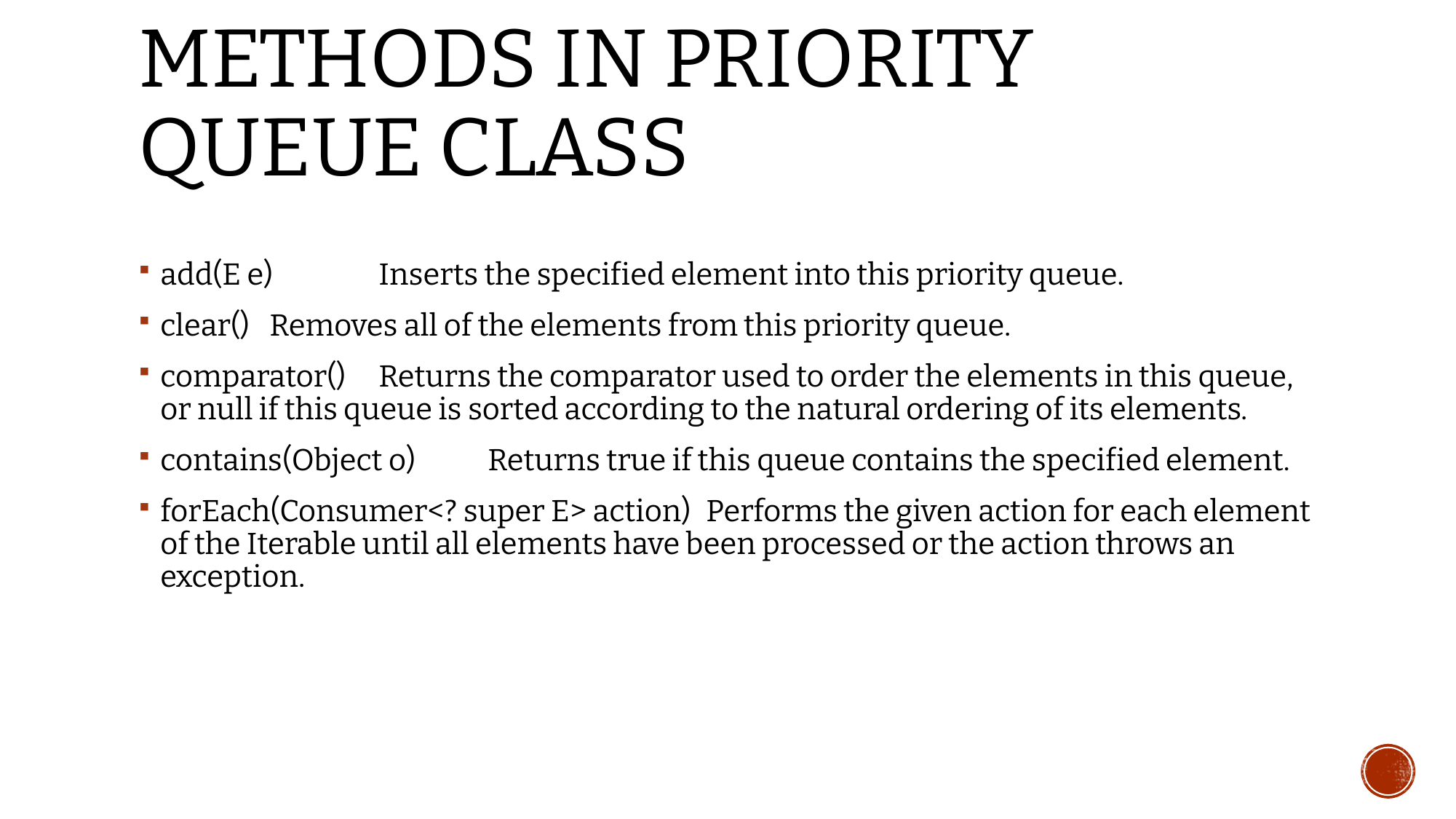

# Methods in Priority Queue class
add(E e)	Inserts the specified element into this priority queue.
clear()	Removes all of the elements from this priority queue.
comparator()	Returns the comparator used to order the elements in this queue, or null if this queue is sorted according to the natural ordering of its elements.
contains​(Object o)	Returns true if this queue contains the specified element.
forEach​(Consumer<? super E> action)	Performs the given action for each element of the Iterable until all elements have been processed or the action throws an exception.